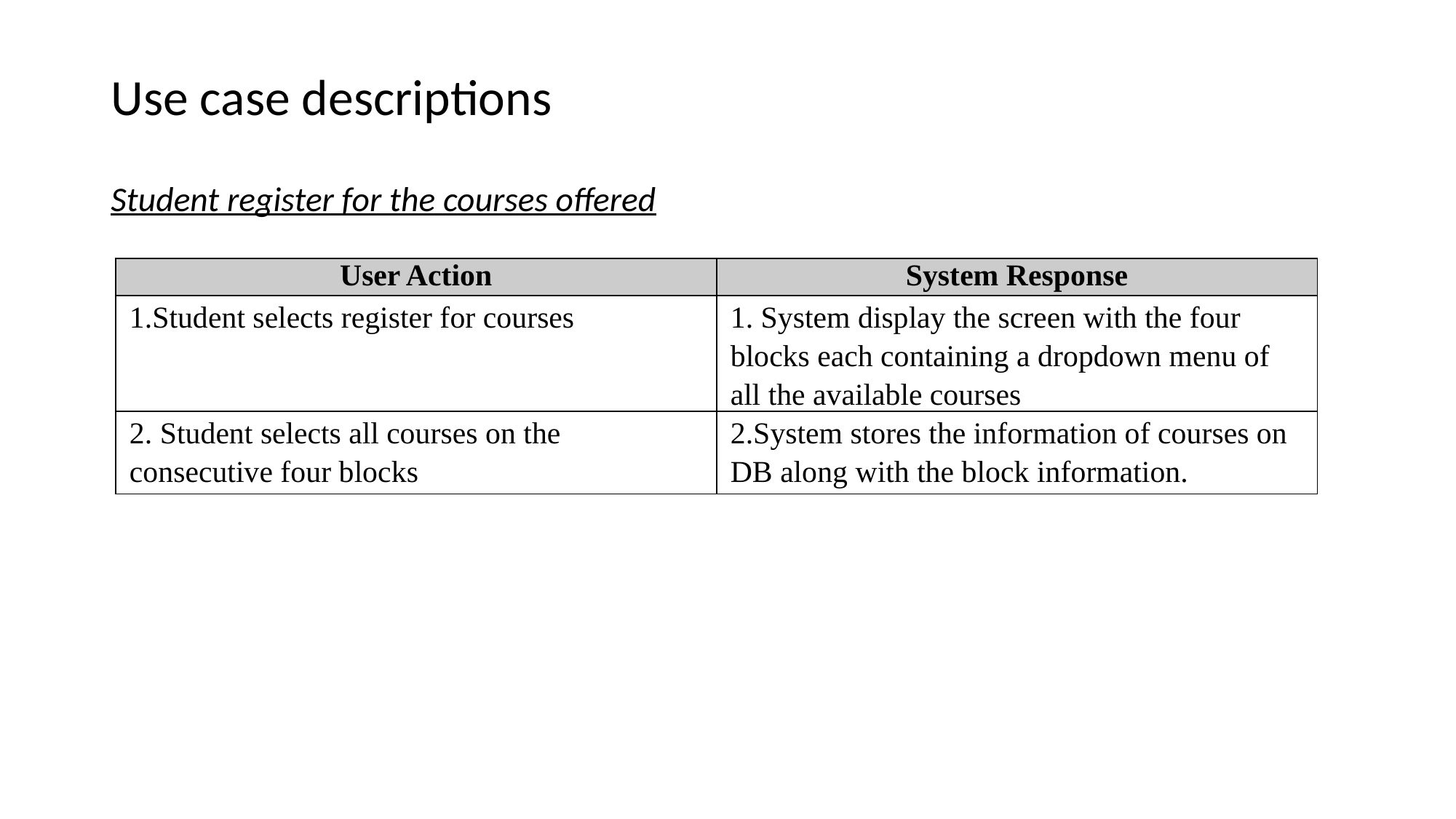

# Use case descriptions Student register for the courses offered
| User Action | System Response |
| --- | --- |
| 1.Student selects register for courses | 1. System display the screen with the four blocks each containing a dropdown menu of all the available courses |
| 2. Student selects all courses on the consecutive four blocks | 2.System stores the information of courses on DB along with the block information. |